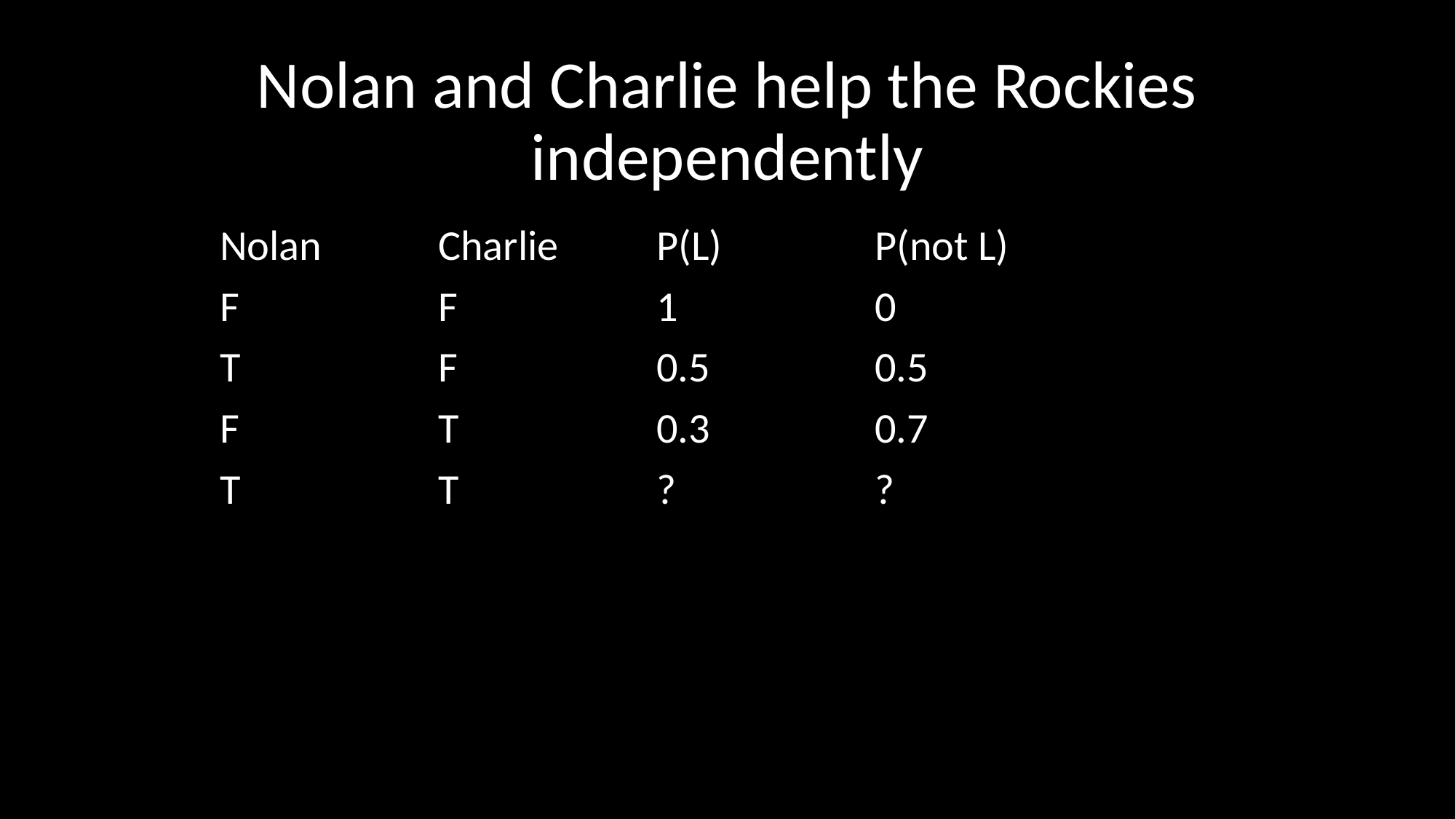

# Nolan and Charlie help the Rockies independently
	Nolan	 	Charlie	P(L) 		P(not L)
	F		F		1		0
	T		F		0.5		0.5
	F		T		0.3		0.7
	T		T		?		?